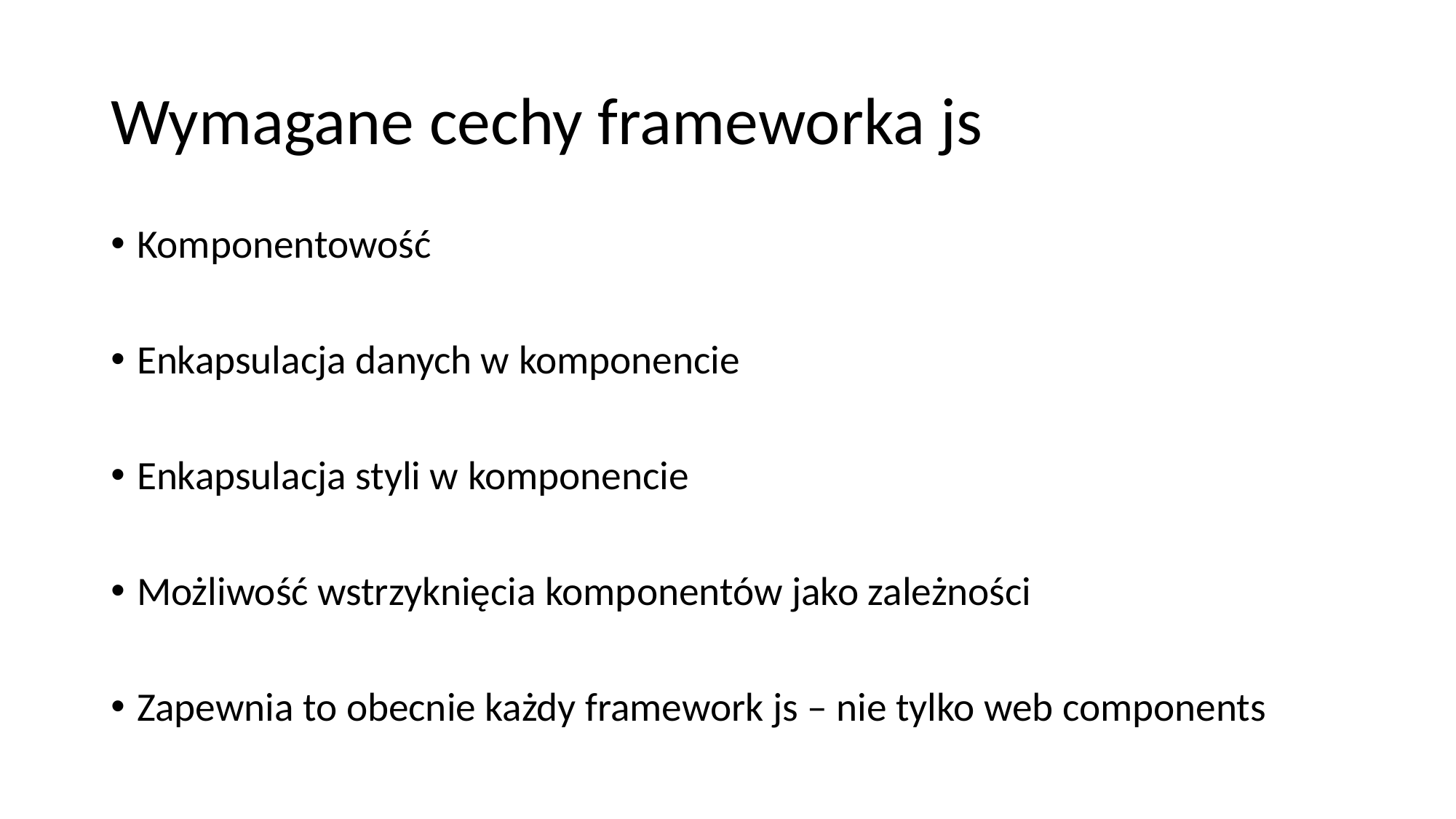

# Wymagane cechy frameworka js
Komponentowość

Enkapsulacja danych w komponencie

Enkapsulacja styli w komponencie

Możliwość wstrzyknięcia komponentów jako zależności

Zapewnia to obecnie każdy framework js – nie tylko web components